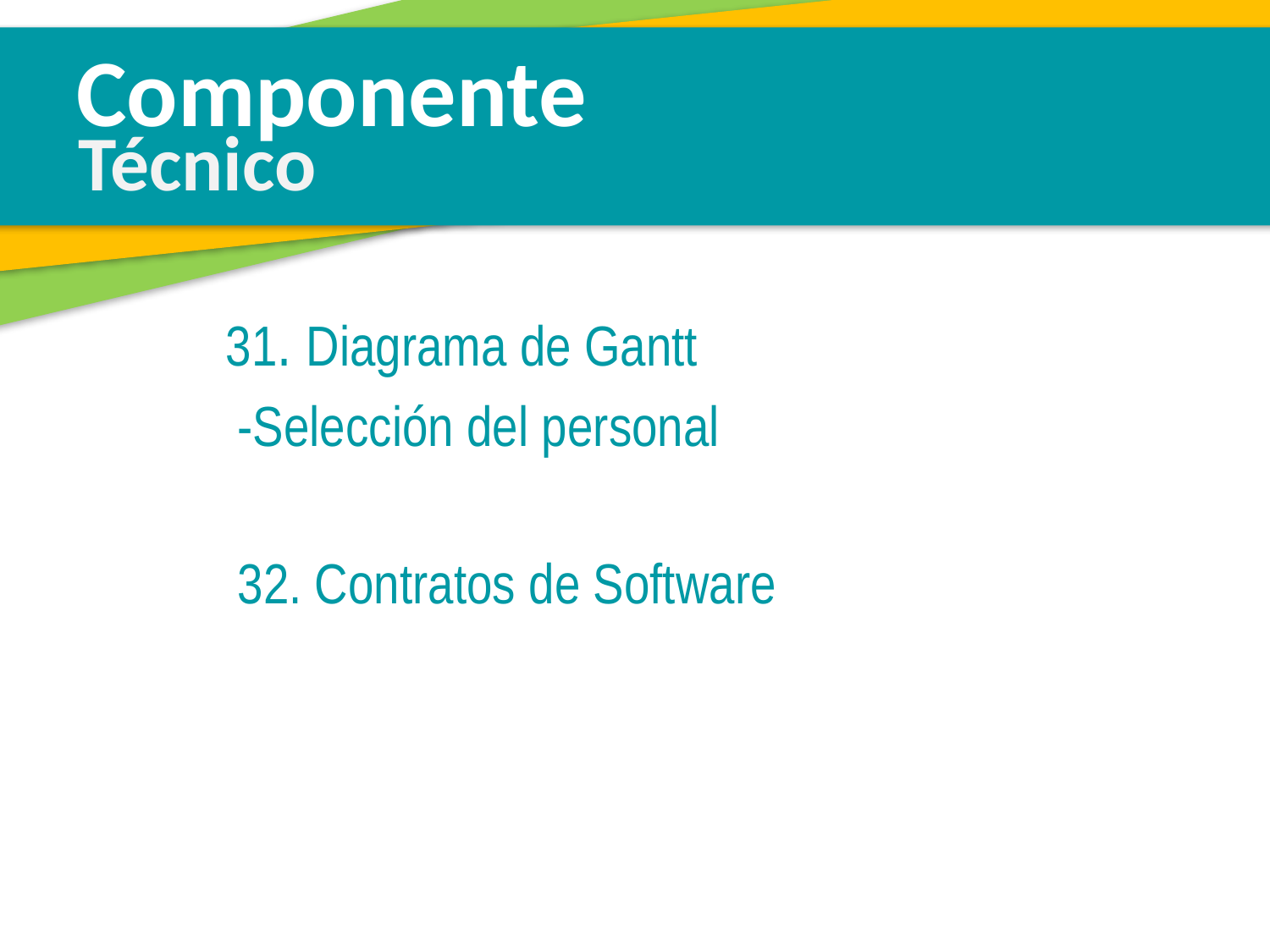

Componente
Técnico
    31. Diagrama de Gantt
-Selección del personal

32. Contratos de Software